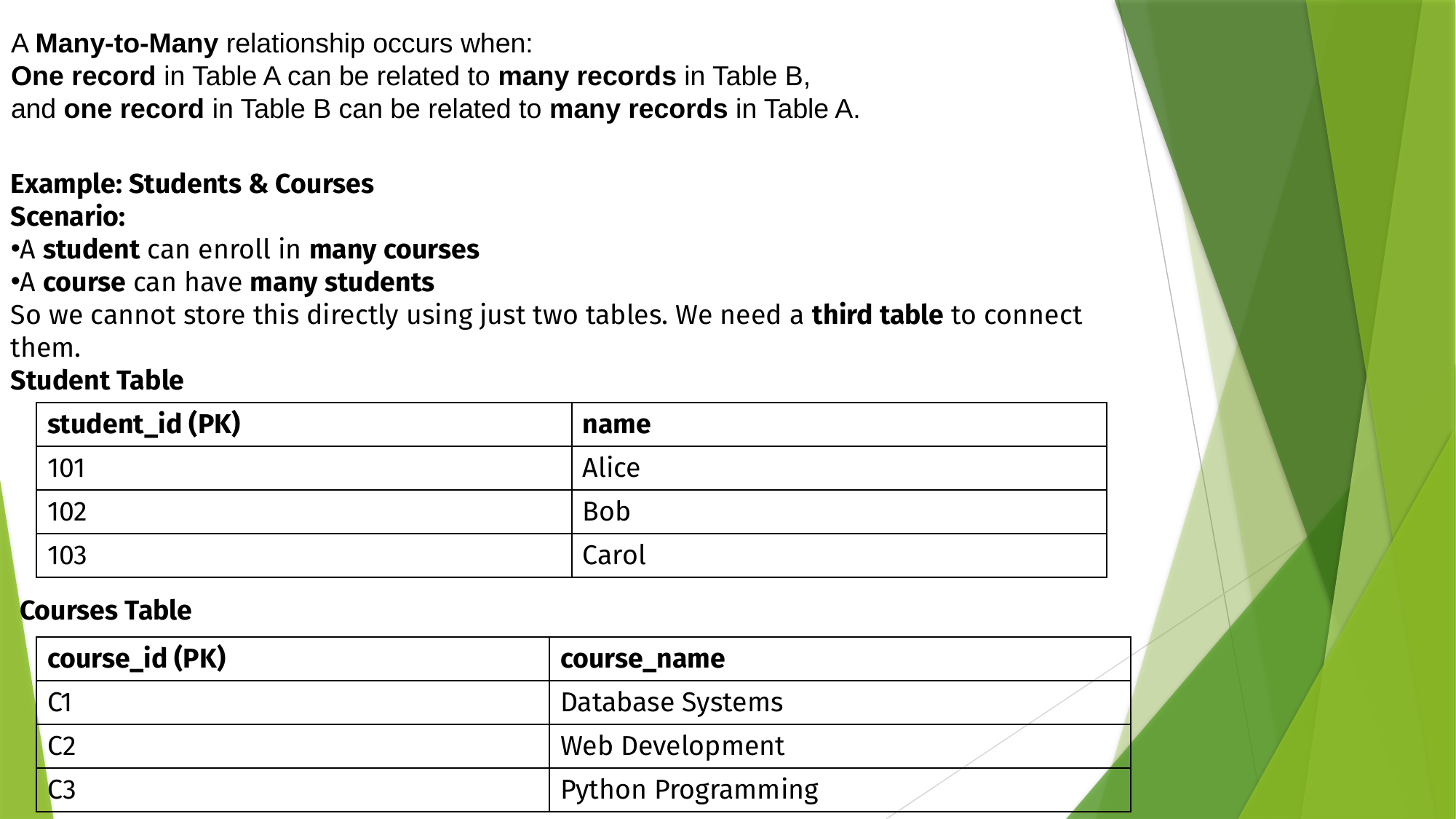

A Many-to-Many relationship occurs when:
One record in Table A can be related to many records in Table B,
and one record in Table B can be related to many records in Table A.
Example: Students & Courses
Scenario:
A student can enroll in many courses
A course can have many students
So we cannot store this directly using just two tables. We need a third table to connect them.
Student Table
| student\_id (PK) | name |
| --- | --- |
| 101 | Alice |
| 102 | Bob |
| 103 | Carol |
Courses Table
| course\_id (PK) | course\_name |
| --- | --- |
| C1 | Database Systems |
| C2 | Web Development |
| C3 | Python Programming |